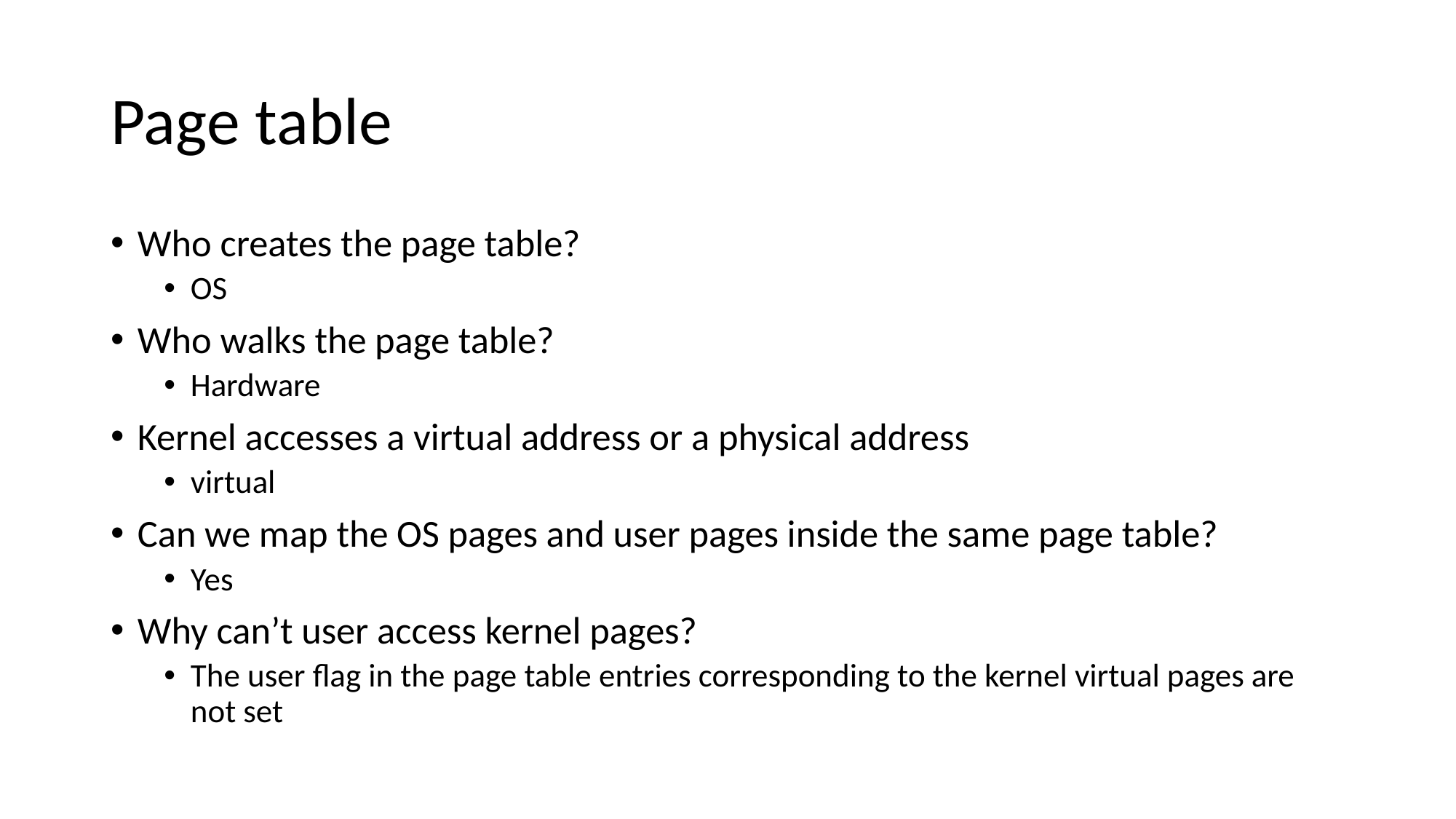

# Page table
Who creates the page table?
OS
Who walks the page table?
Hardware
Kernel accesses a virtual address or a physical address
virtual
Can we map the OS pages and user pages inside the same page table?
Yes
Why can’t user access kernel pages?
The user flag in the page table entries corresponding to the kernel virtual pages are not set